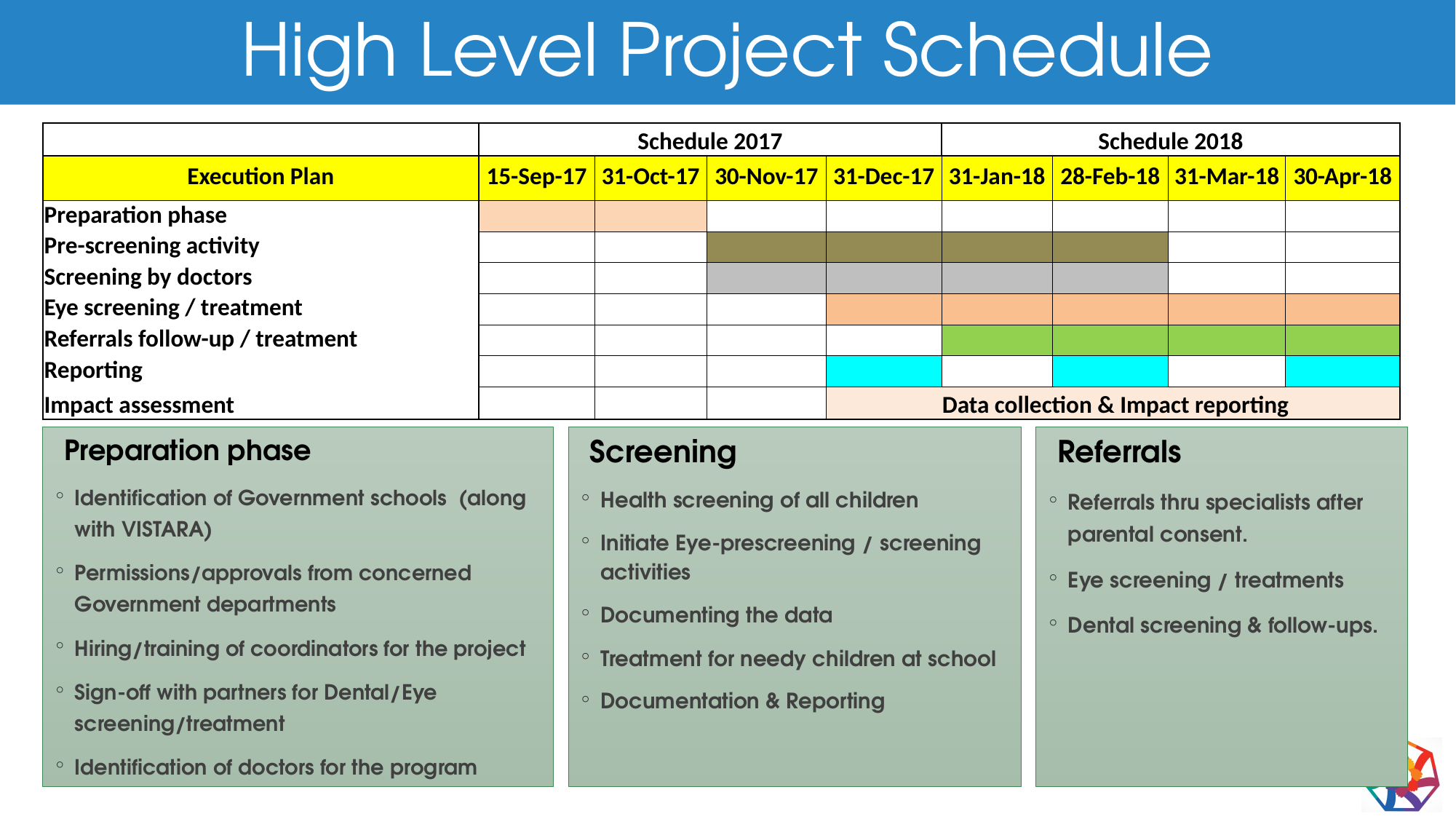

# High Level Project Schedule
|  | Schedule 2017 |  |  |  | Schedule 2018 |  |  |  |
| --- | --- | --- | --- | --- | --- | --- | --- | --- |
| Execution Plan | 15-Sep-17 | 31-Oct-17 | 30-Nov-17 | 31-Dec-17 | 31-Jan-18 | 28-Feb-18 | 31-Mar-18 | 30-Apr-18 |
| Preparation phase |  |  |  |  |  |  |  |  |
| Pre-screening activity |  |  |  |  |  |  |  |  |
| Screening by doctors |  |  |  |  |  |  |  |  |
| Eye screening / treatment |  |  |  |  |  |  |  |  |
| Referrals follow-up / treatment |  |  |  |  |  |  |  |  |
| Reporting |  |  |  |  |  |  |  |  |
| Impact assessment |  |  |  | Data collection & Impact reporting |  |  |  |  |
Preparation phase
Identification of Government schools  (along with VISTARA)
Permissions/approvals from concerned Government departments
Hiring/training of coordinators for the project
Sign-off with partners for Dental/Eye  screening/treatment
Identification of doctors for the program
Screening
Health screening of all children
Initiate Eye-prescreening / screening activities
Documenting the data
Treatment for needy children at school
Documentation & Reporting

Referrals
Referrals thru specialists after parental consent.
Eye screening / treatments
Dental screening & follow-ups.